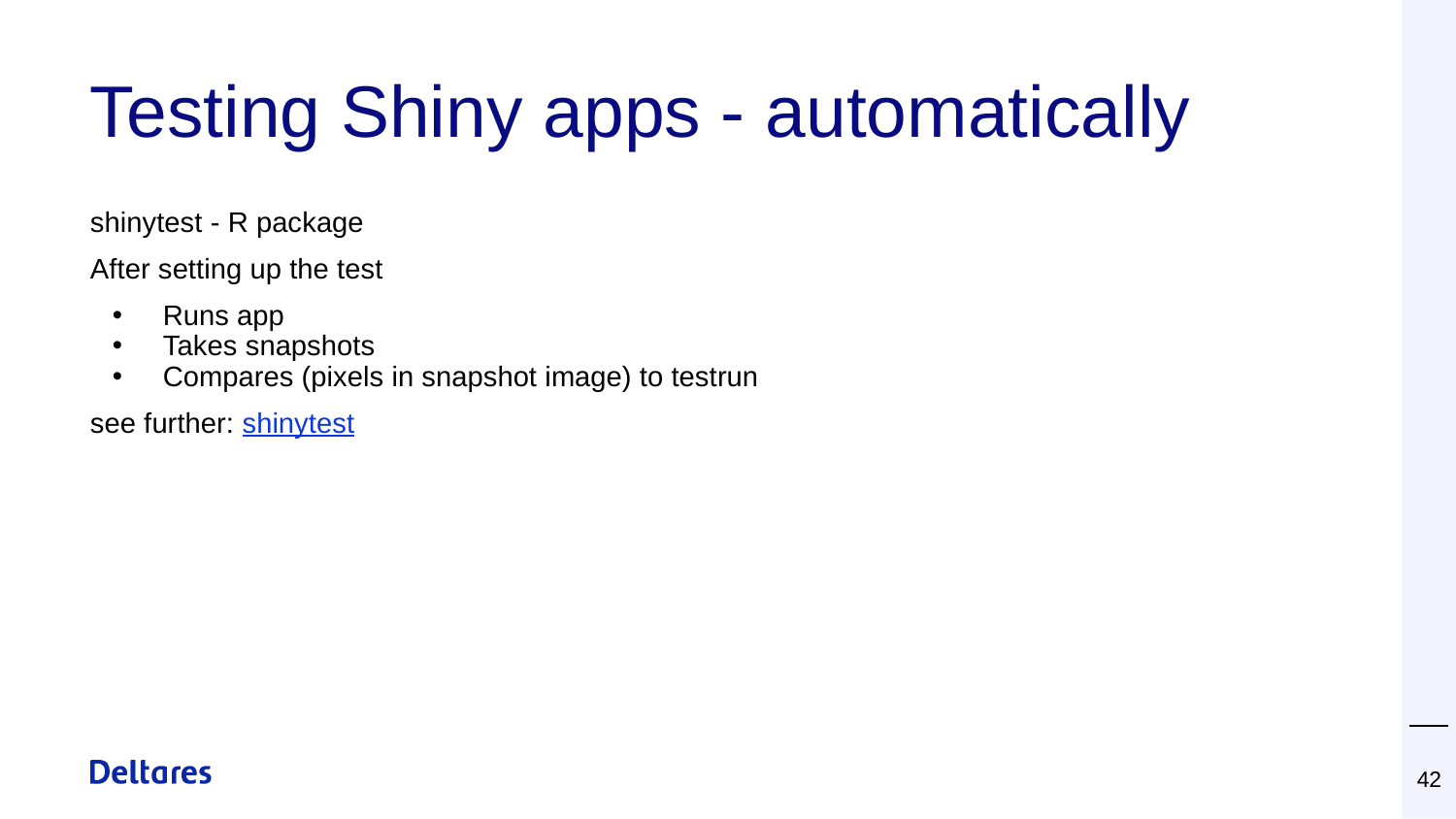

# Testing Shiny apps - automatically
shinytest - R package
After setting up the test
Runs app
Takes snapshots
Compares (pixels in snapshot image) to testrun
see further: shinytest

42